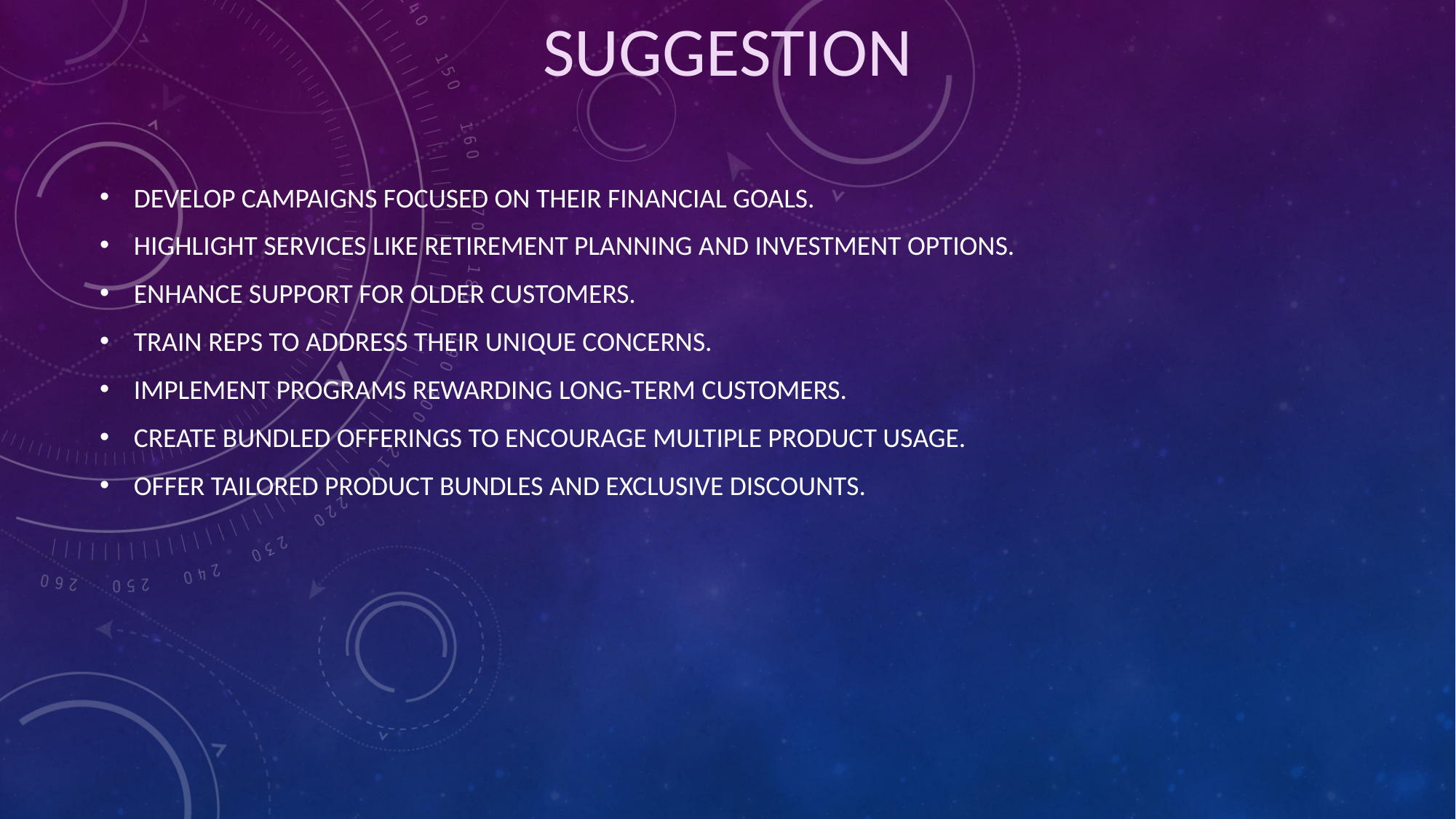

# SUGGESTION
Develop campaigns focused on their financial goals.
Highlight services like retirement planning and investment options.
Enhance support for older customers.
Train reps to address their unique concerns.
Implement programs rewarding long-term customers.
Create bundled offerings to encourage multiple product usage.
Offer tailored product bundles and exclusive discounts.